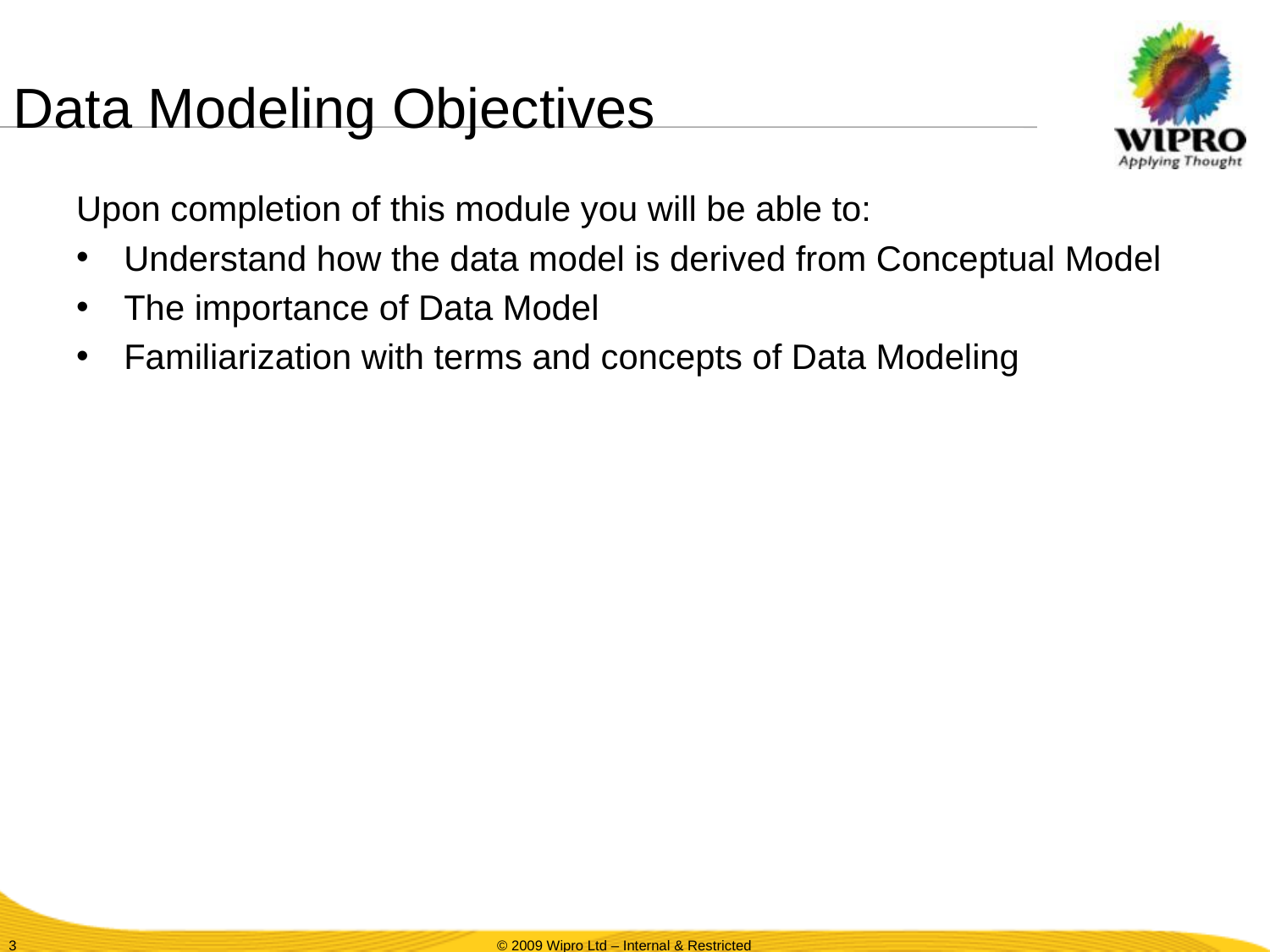

# Data Modeling Objectives
Upon completion of this module you will be able to:
Understand how the data model is derived from Conceptual Model
The importance of Data Model
Familiarization with terms and concepts of Data Modeling